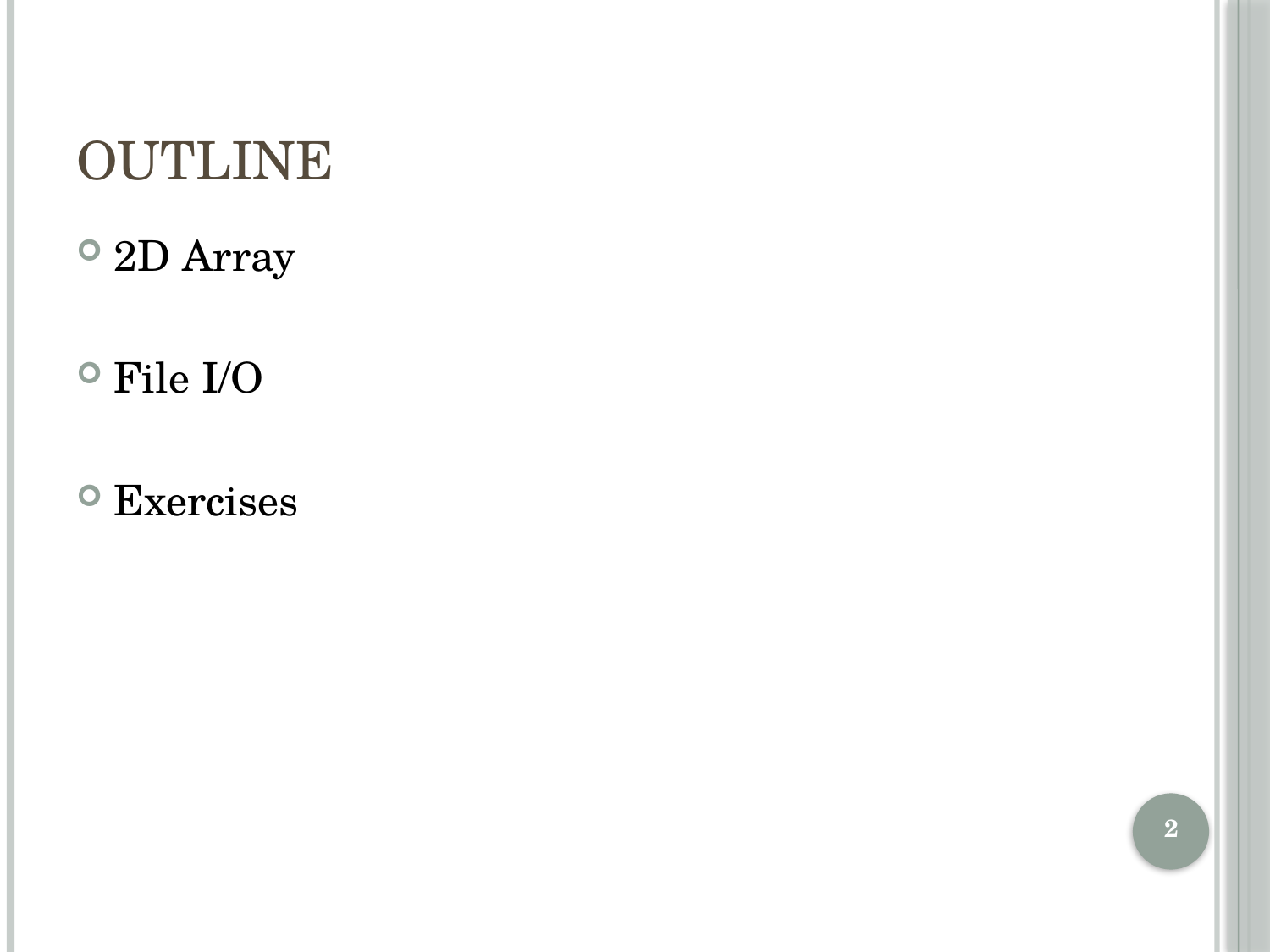

# Outline
2D Array

File I/O

Exercises

2